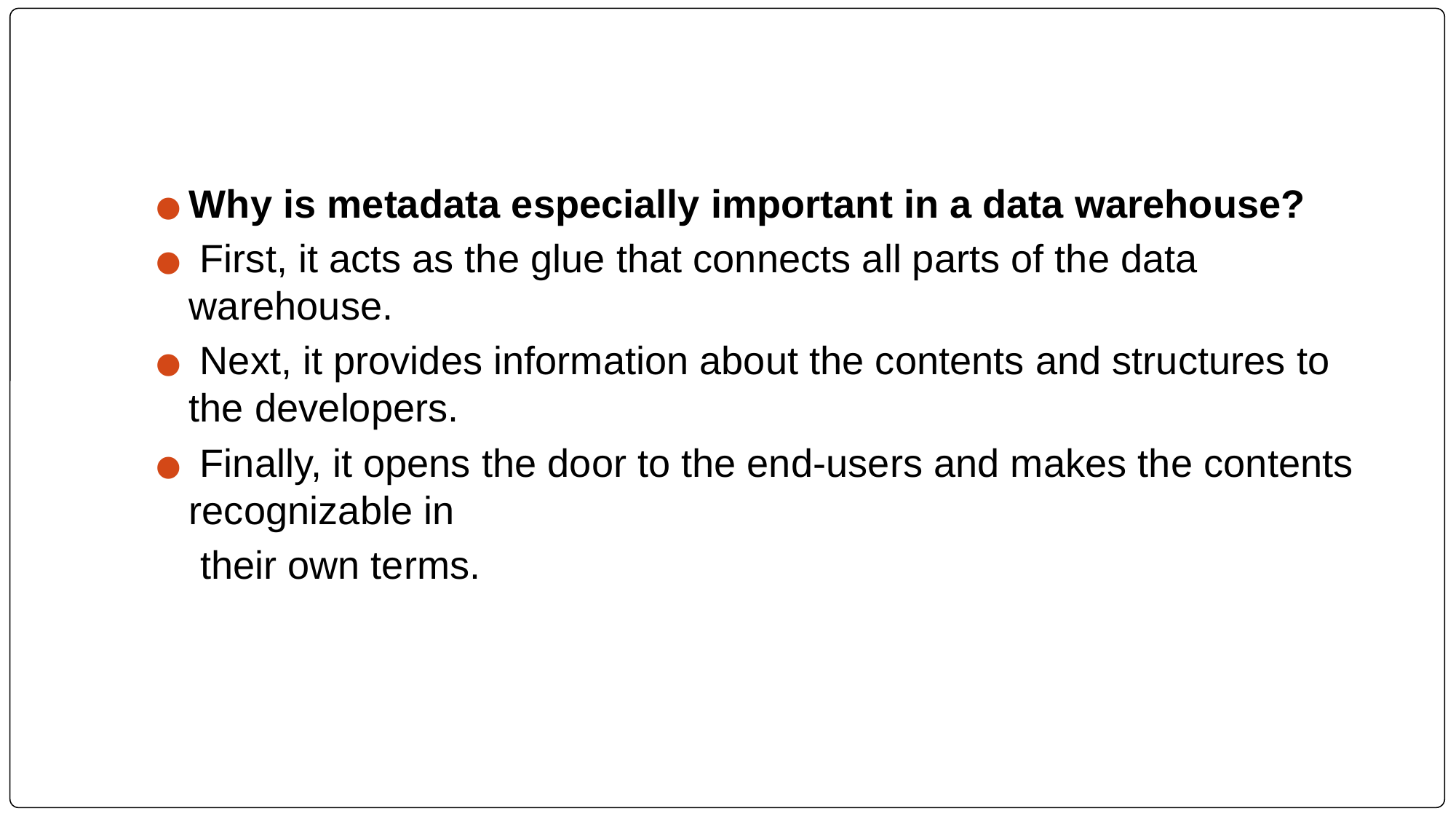

#
Why is metadata especially important in a data warehouse?
 First, it acts as the glue that connects all parts of the data warehouse.
 Next, it provides information about the contents and structures to the developers.
 Finally, it opens the door to the end-users and makes the contents recognizable in
    their own terms.